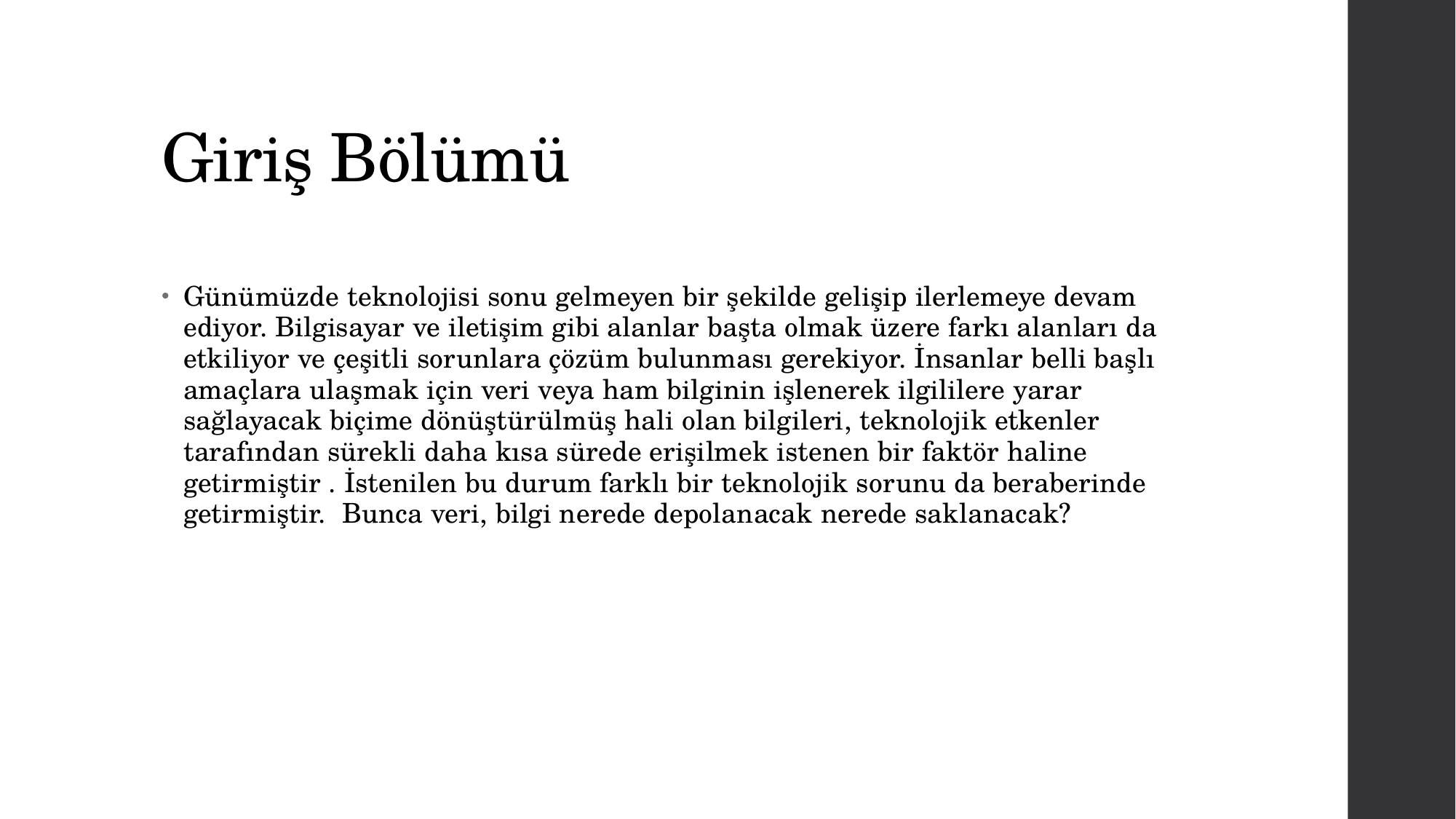

# Giriş Bölümü

Günümüzde teknolojisi sonu gelmeyen bir şekilde gelişip ilerlemeye devam ediyor. Bilgisayar ve iletişim gibi alanlar başta olmak üzere farkı alanları da etkiliyor ve çeşitli sorunlara çözüm bulunması gerekiyor. İnsanlar belli başlı amaçlara ulaşmak için veri veya ham bilginin işlenerek ilgililere yarar sağlayacak biçime dönüştürülmüş hali olan bilgileri, teknolojik etkenler tarafından sürekli daha kısa sürede erişilmek istenen bir faktör haline getirmiştir . İstenilen bu durum farklı bir teknolojik sorunu da beraberinde getirmiştir.  Bunca veri, bilgi nerede depolanacak nerede saklanacak?